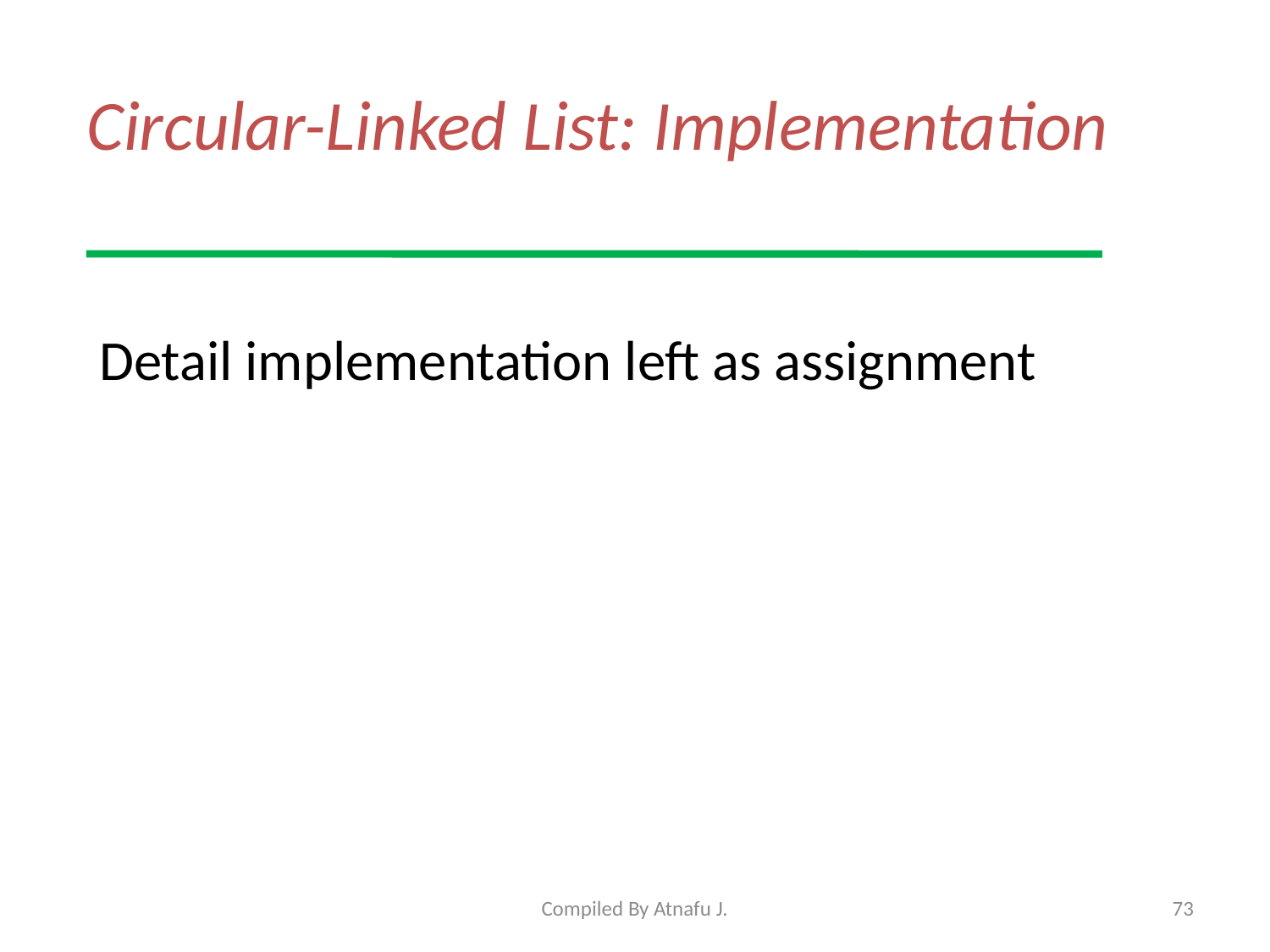

# Circular-Linked List: Implementation
Detail implementation left as assignment

Compiled By Atnafu J.
73